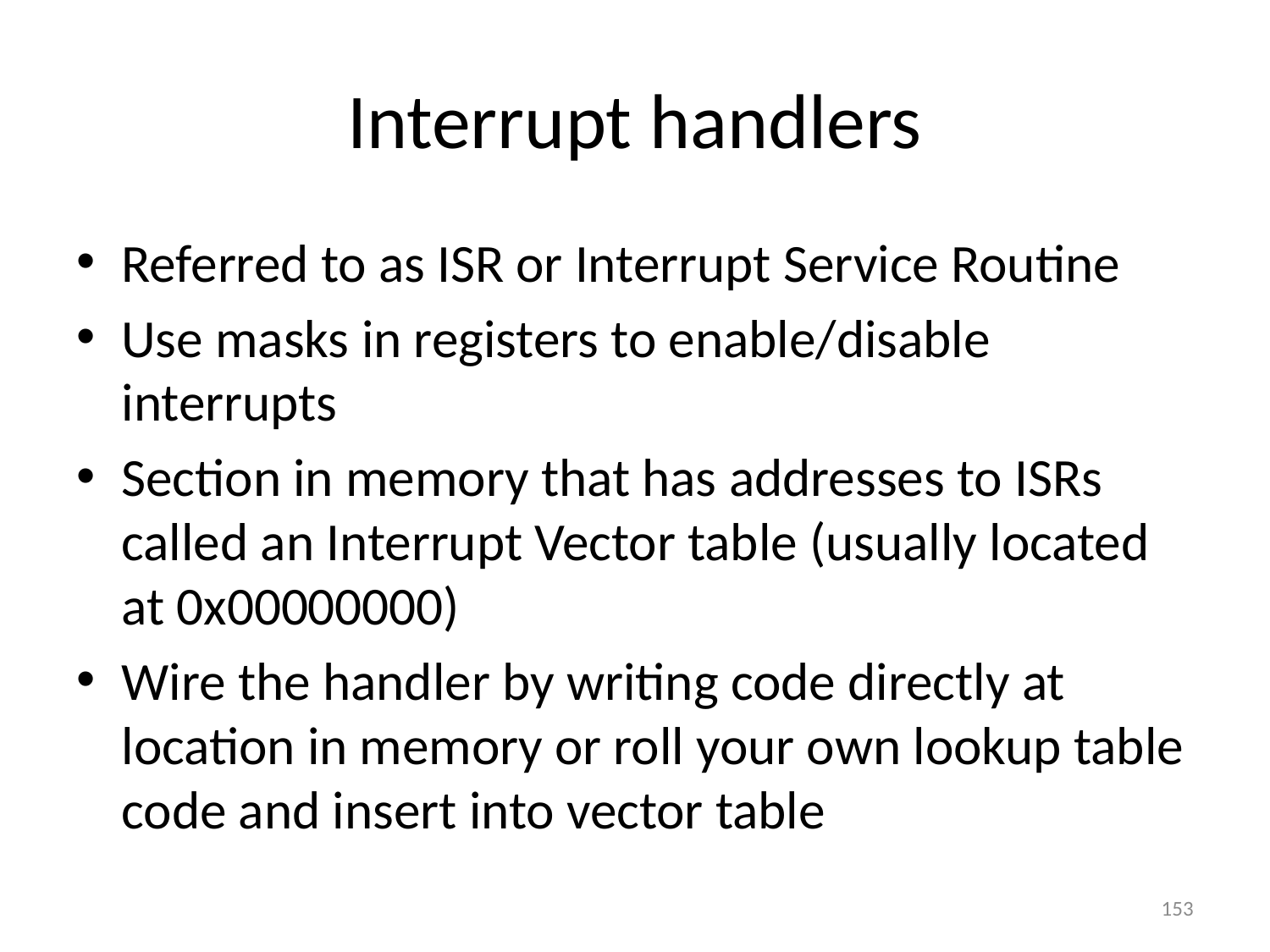

# Interrupt handlers
Referred to as ISR or Interrupt Service Routine
Use masks in registers to enable/disable interrupts
Section in memory that has addresses to ISRs called an Interrupt Vector table (usually located at 0x00000000)
Wire the handler by writing code directly at location in memory or roll your own lookup table code and insert into vector table

153